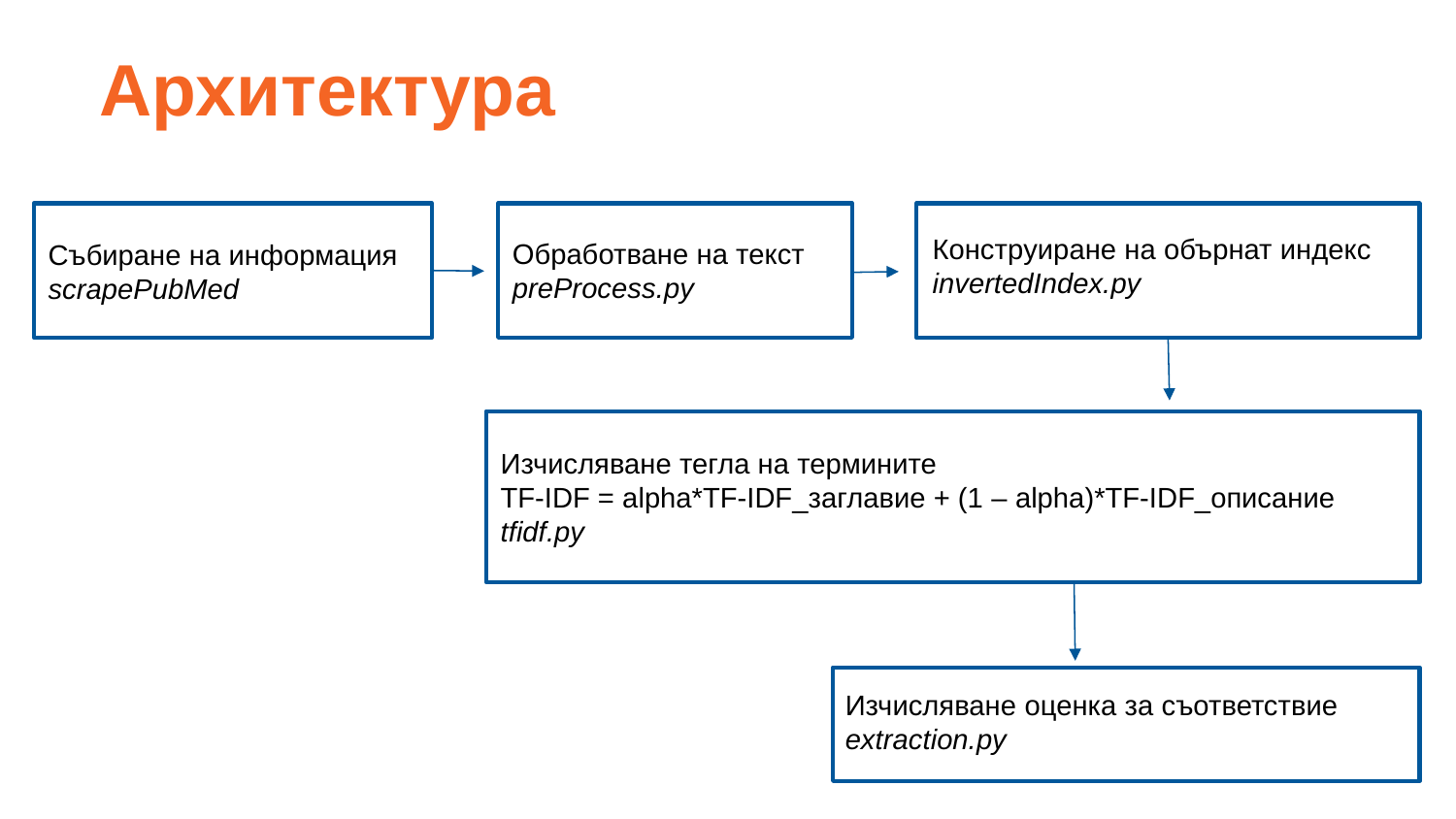

Архитектура

Конструиране на обърнат индекс
invertedIndex.py
Обработване на текст
preProcess.py
Събиране на информация
scrapePubMed

Изчисляване тегла на термините
TF-IDF = alpha*TF-IDF_заглавие + (1 – alpha)*TF-IDF_описание
tfidf.py

Изчисляване оценка за съответствие
extraction.py